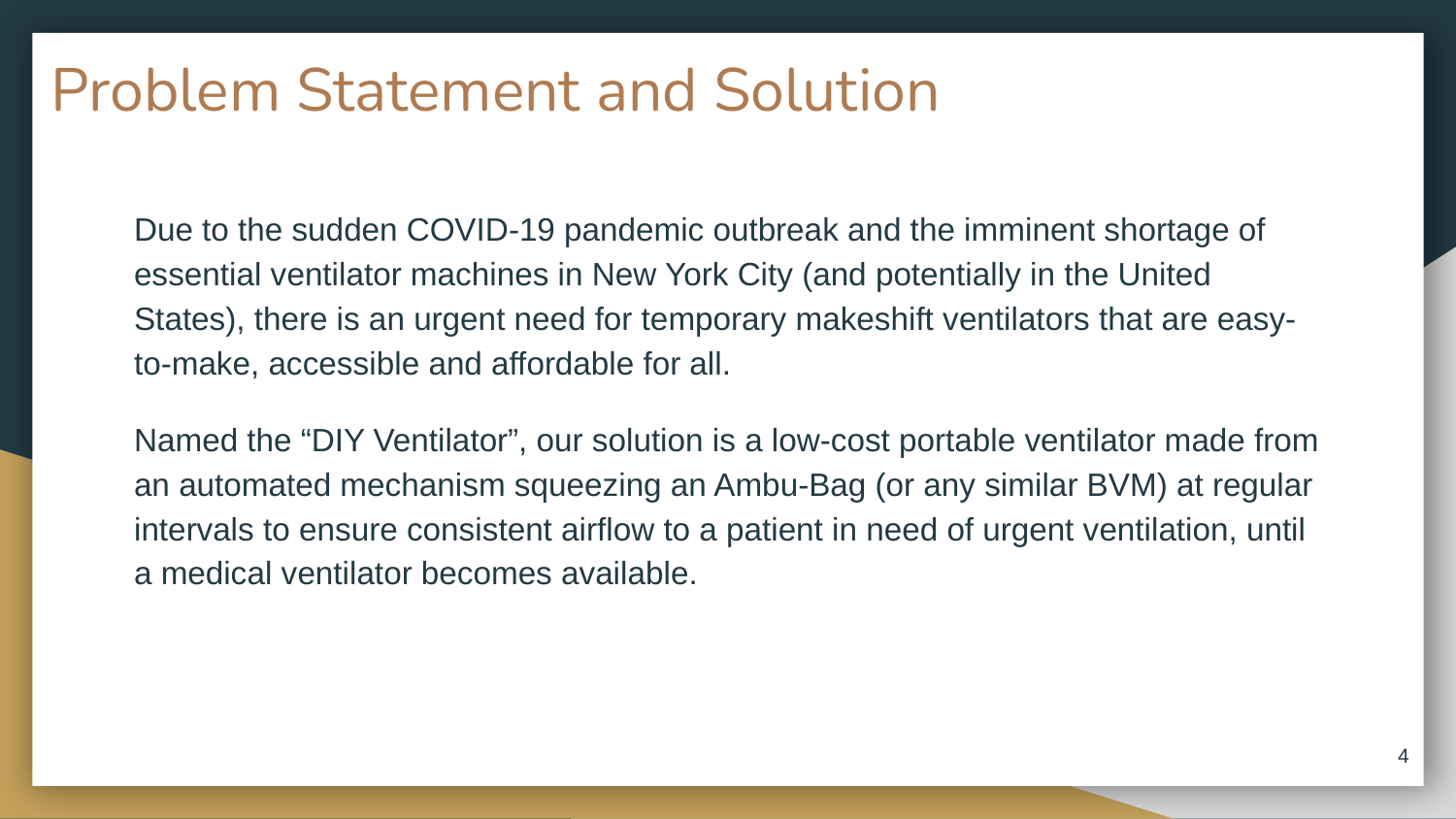

# Problem Statement and Solution
Due to the sudden COVID-19 pandemic outbreak and the imminent shortage of essential ventilator machines in New York City (and potentially in the United States), there is an urgent need for temporary makeshift ventilators that are easy-to-make, accessible and affordable for all.
Named the “DIY Ventilator”, our solution is a low-cost portable ventilator made from an automated mechanism squeezing an Ambu-Bag (or any similar BVM) at regular intervals to ensure consistent airflow to a patient in need of urgent ventilation, until a medical ventilator becomes available.
4